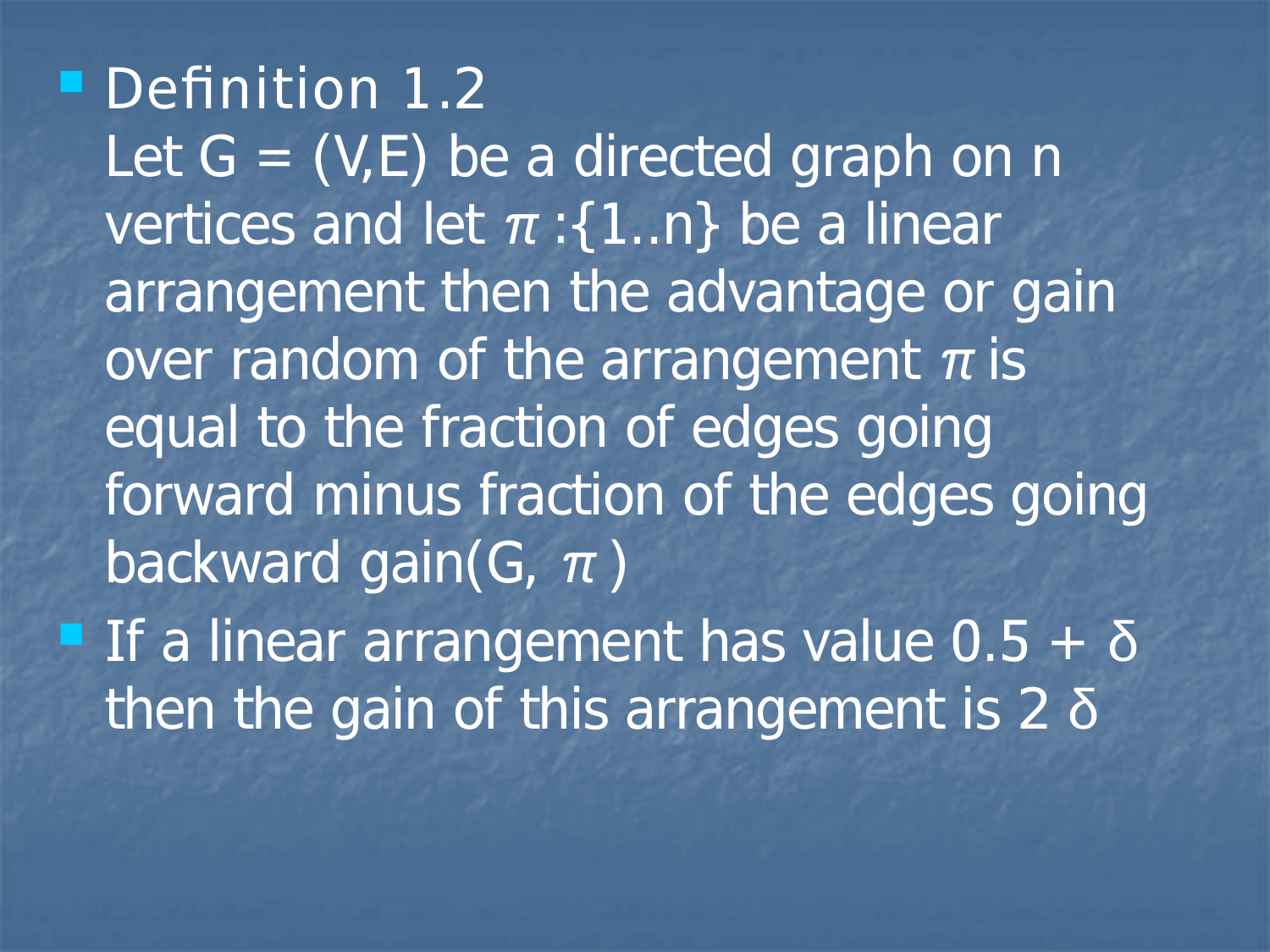

Definition 1.2
Let G = (V,E) be a directed graph on n vertices and let π :{1..n} be a linear arrangement then the advantage or gain over random of the arrangement π is equal to the fraction of edges going forward minus fraction of the edges going backward gain(G, π )
If a linear arrangement has value 0.5 + δ then the gain of this arrangement is 2 δ